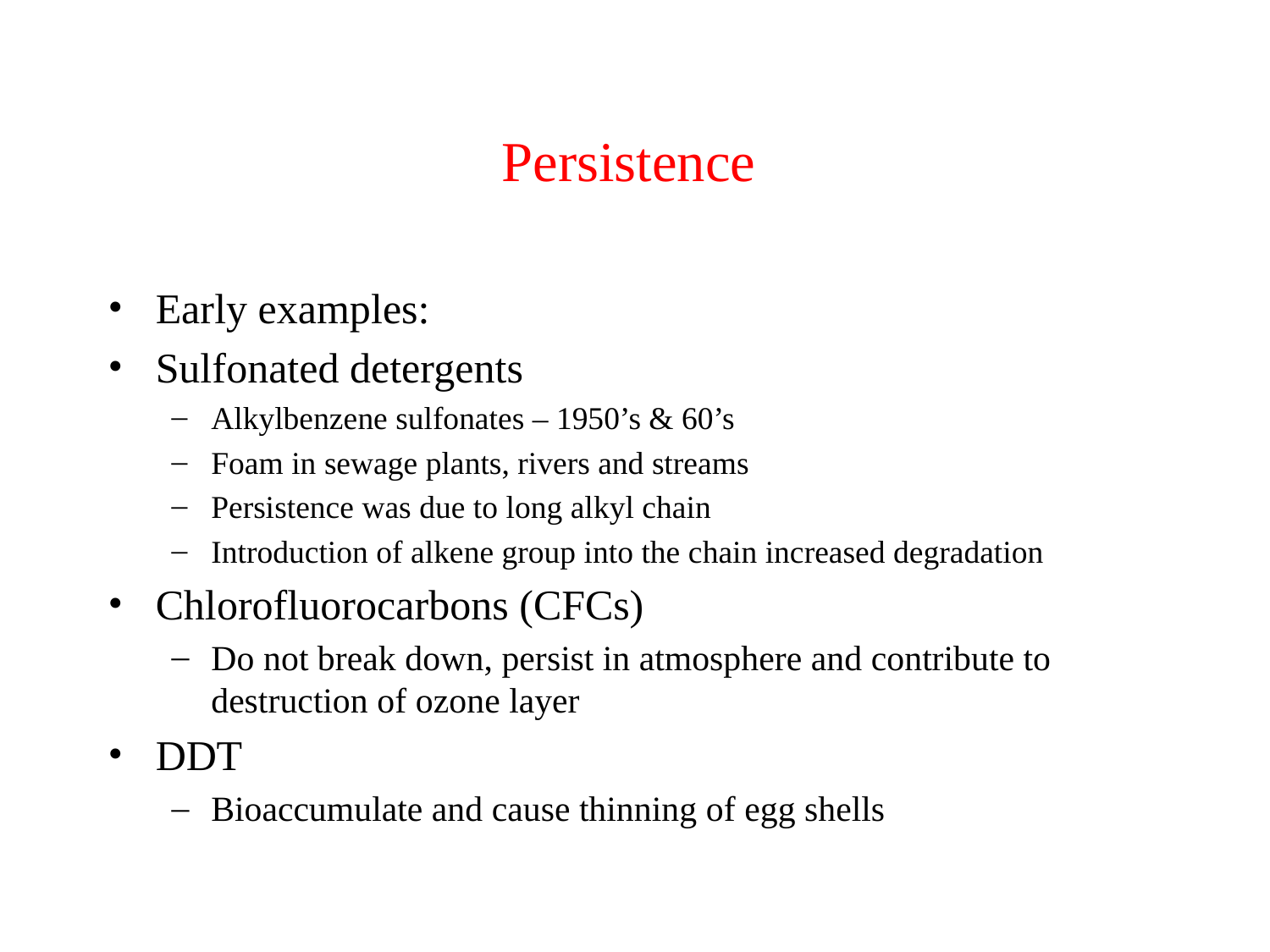

# Persistence
Early examples:
Sulfonated detergents
Alkylbenzene sulfonates – 1950’s & 60’s
Foam in sewage plants, rivers and streams
Persistence was due to long alkyl chain
Introduction of alkene group into the chain increased degradation
Chlorofluorocarbons (CFCs)
Do not break down, persist in atmosphere and contribute to destruction of ozone layer
DDT
Bioaccumulate and cause thinning of egg shells